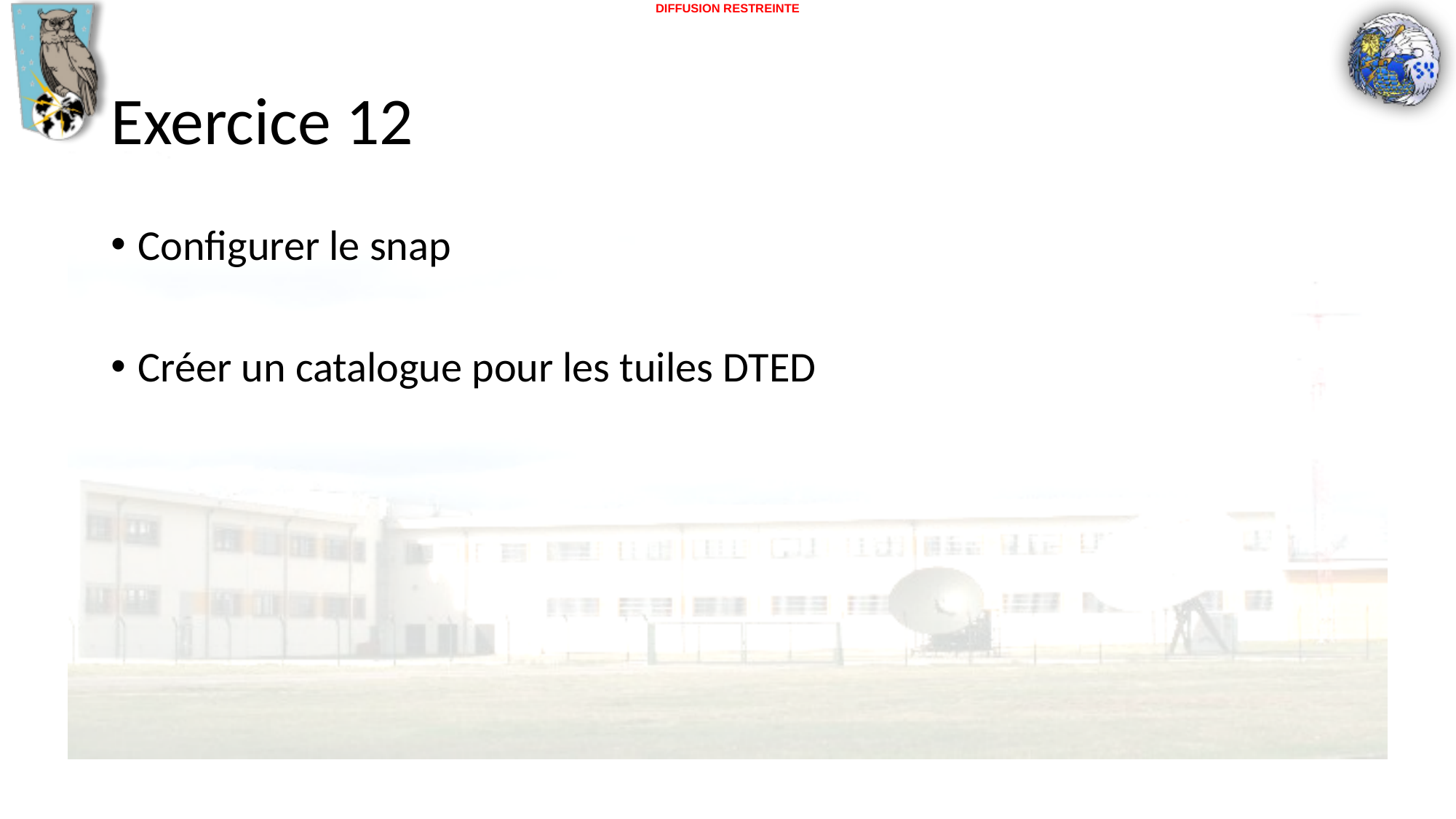

# Exercice 12
Configurer le snap

Créer un catalogue pour les tuiles DTED